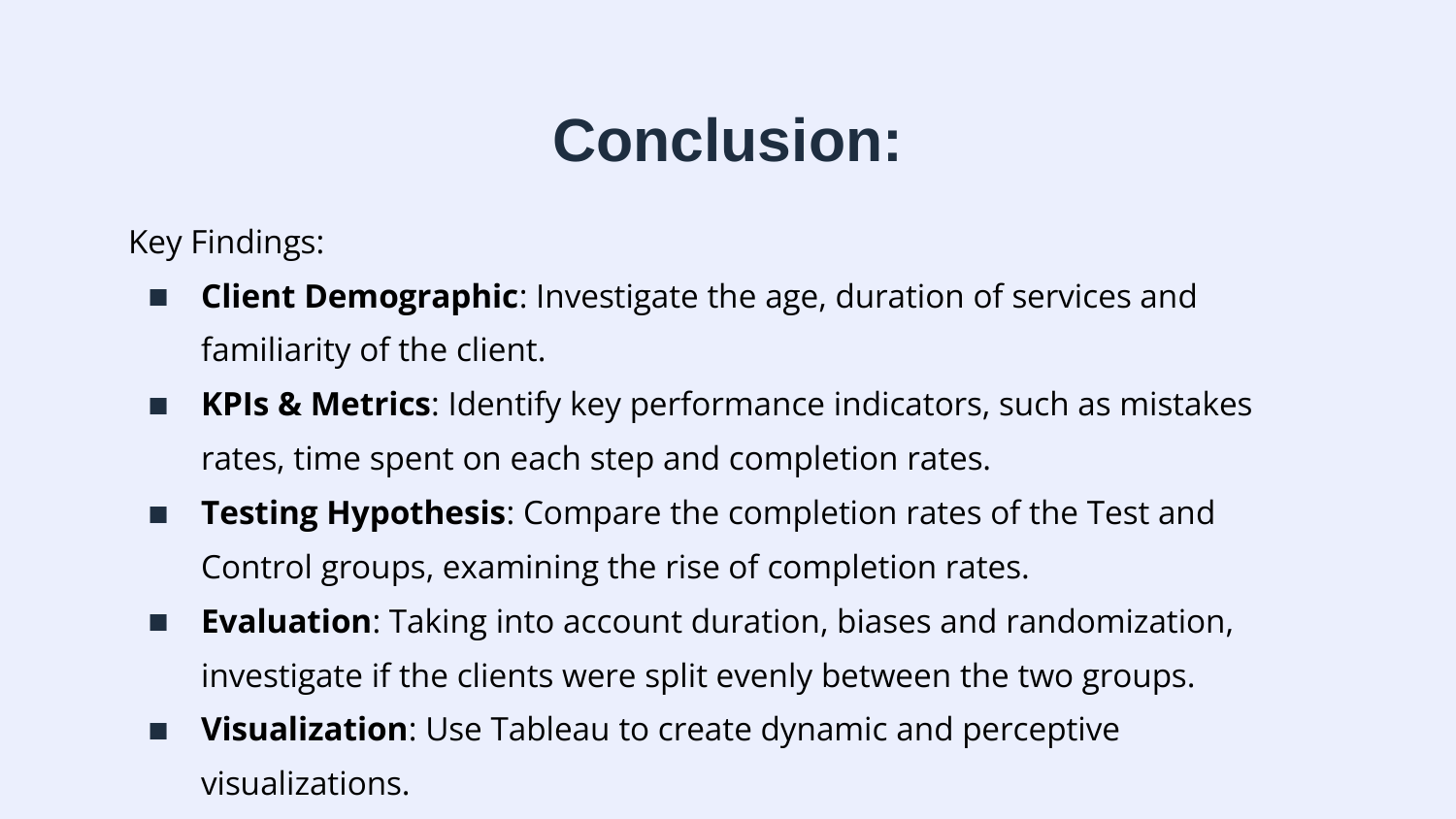

# Conclusion:
Key Findings:
Client Demographic: Investigate the age, duration of services and familiarity of the client.
KPIs & Metrics: Identify key performance indicators, such as mistakes rates, time spent on each step and completion rates.
Testing Hypothesis: Compare the completion rates of the Test and Control groups, examining the rise of completion rates.
Evaluation: Taking into account duration, biases and randomization, investigate if the clients were split evenly between the two groups.
Visualization: Use Tableau to create dynamic and perceptive visualizations.